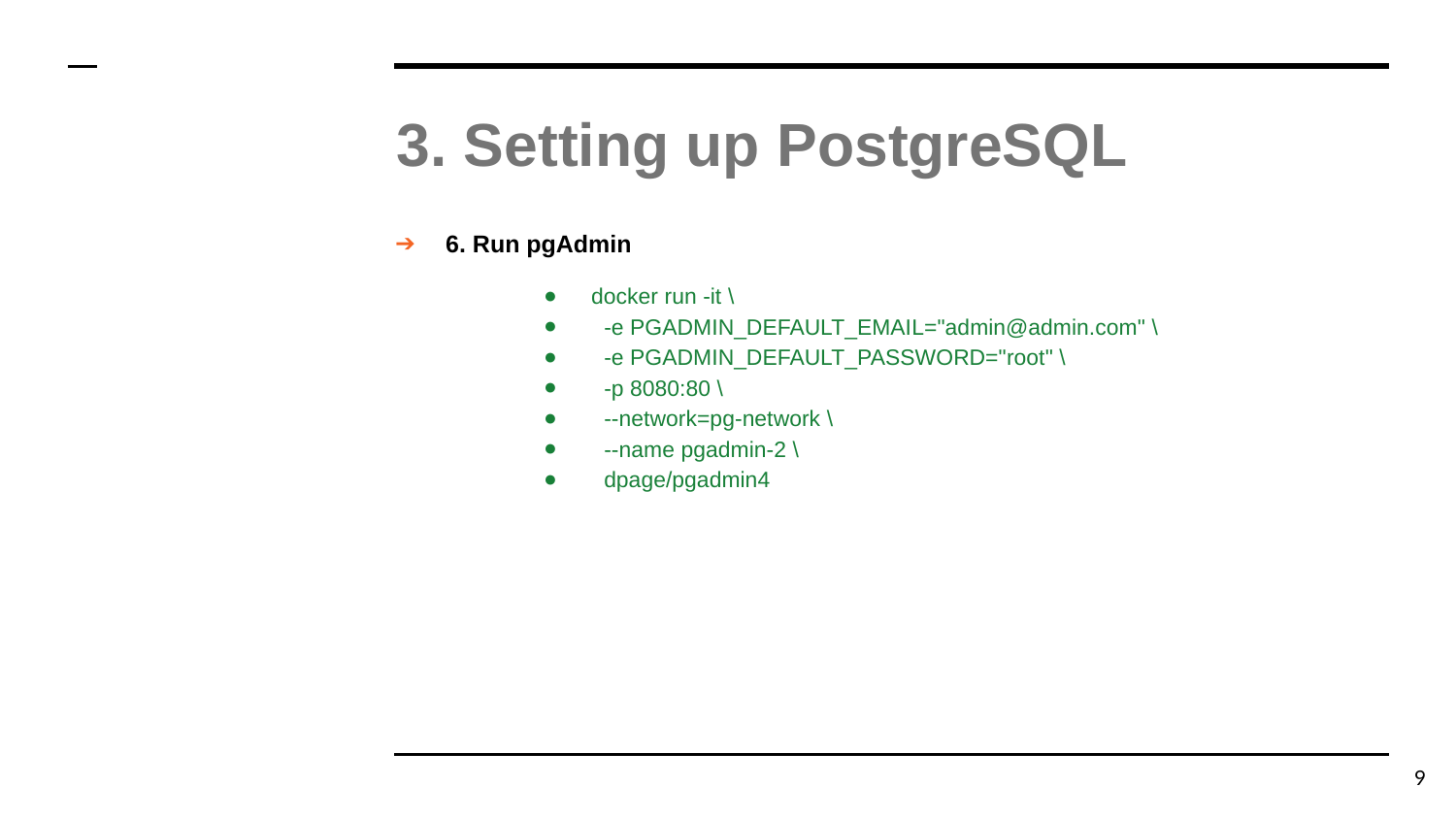

# 3. Setting up PostgreSQL

6. Run pgAdmin
docker run -it \
  -e PGADMIN_DEFAULT_EMAIL="admin@admin.com" \
  -e PGADMIN_DEFAULT_PASSWORD="root" \
  -p 8080:80 \
  --network=pg-network \
  --name pgadmin-2 \
  dpage/pgadmin4

9